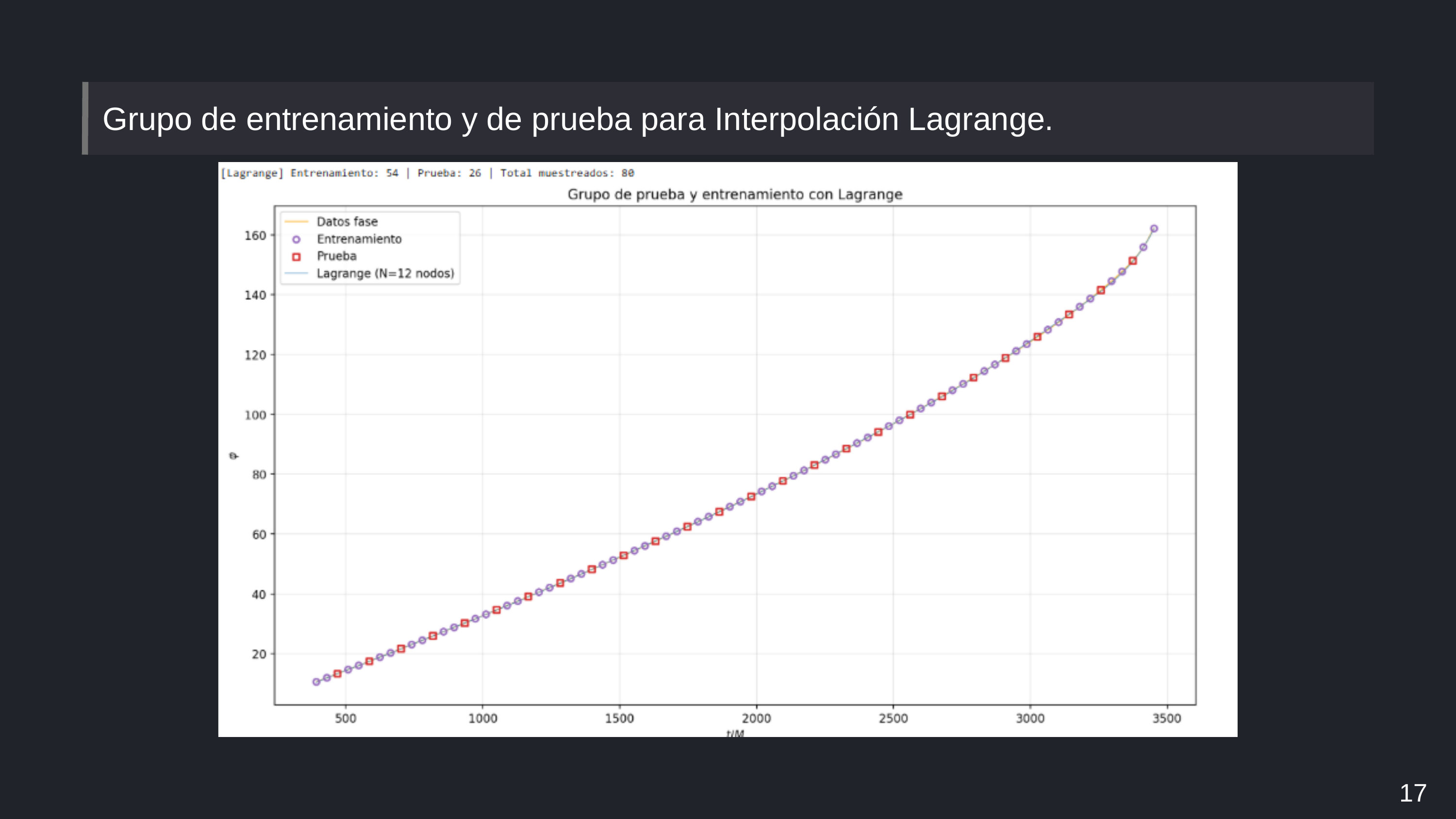

Grupo de entrenamiento y de prueba para Interpolación Lagrange.

17